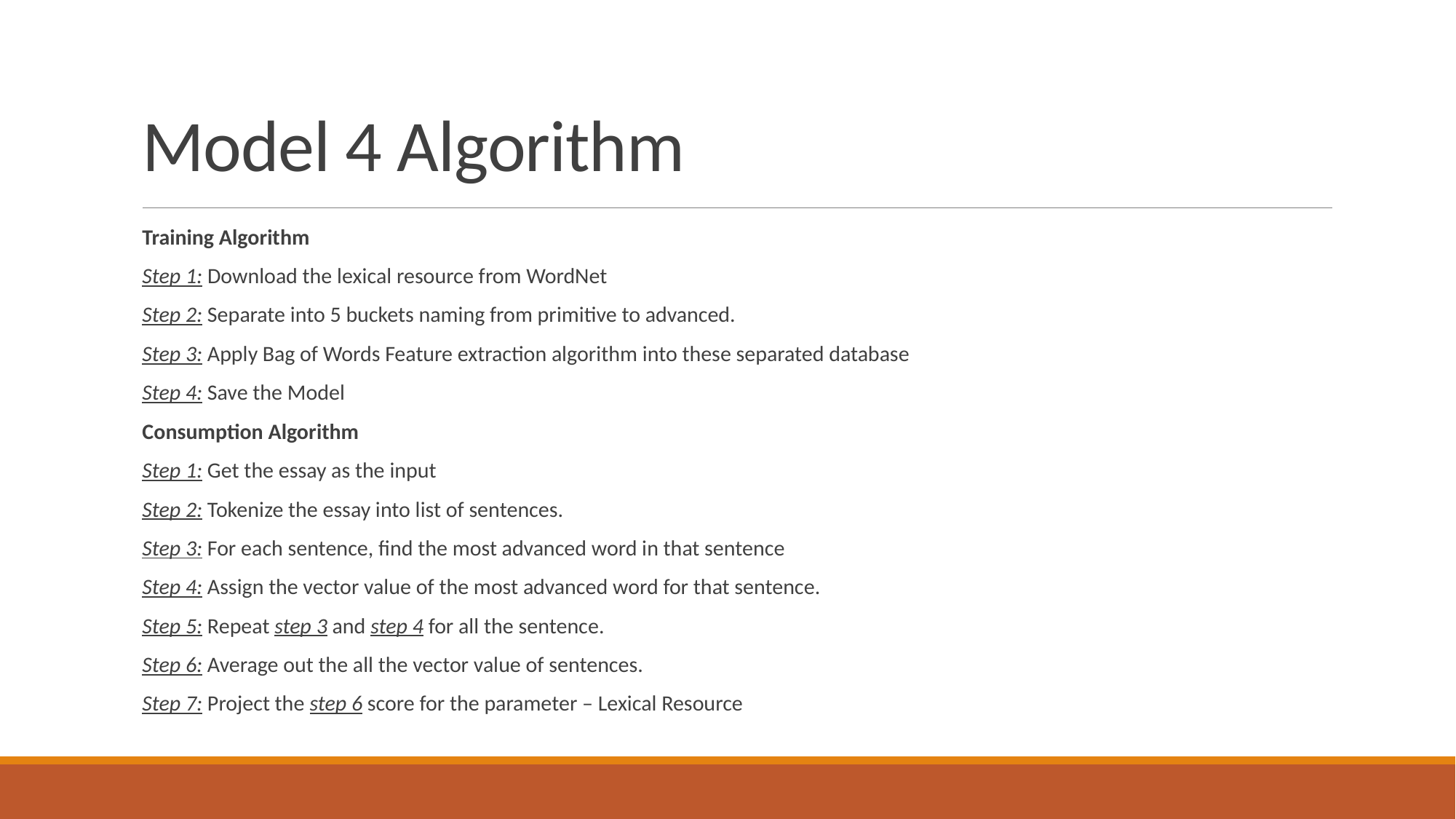

# Model 4 Algorithm
Training Algorithm
Step 1: Download the lexical resource from WordNet
Step 2: Separate into 5 buckets naming from primitive to advanced.
Step 3: Apply Bag of Words Feature extraction algorithm into these separated database
Step 4: Save the Model
Consumption Algorithm
Step 1: Get the essay as the input
Step 2: Tokenize the essay into list of sentences.
Step 3: For each sentence, find the most advanced word in that sentence
Step 4: Assign the vector value of the most advanced word for that sentence.
Step 5: Repeat step 3 and step 4 for all the sentence.
Step 6: Average out the all the vector value of sentences.
Step 7: Project the step 6 score for the parameter – Lexical Resource